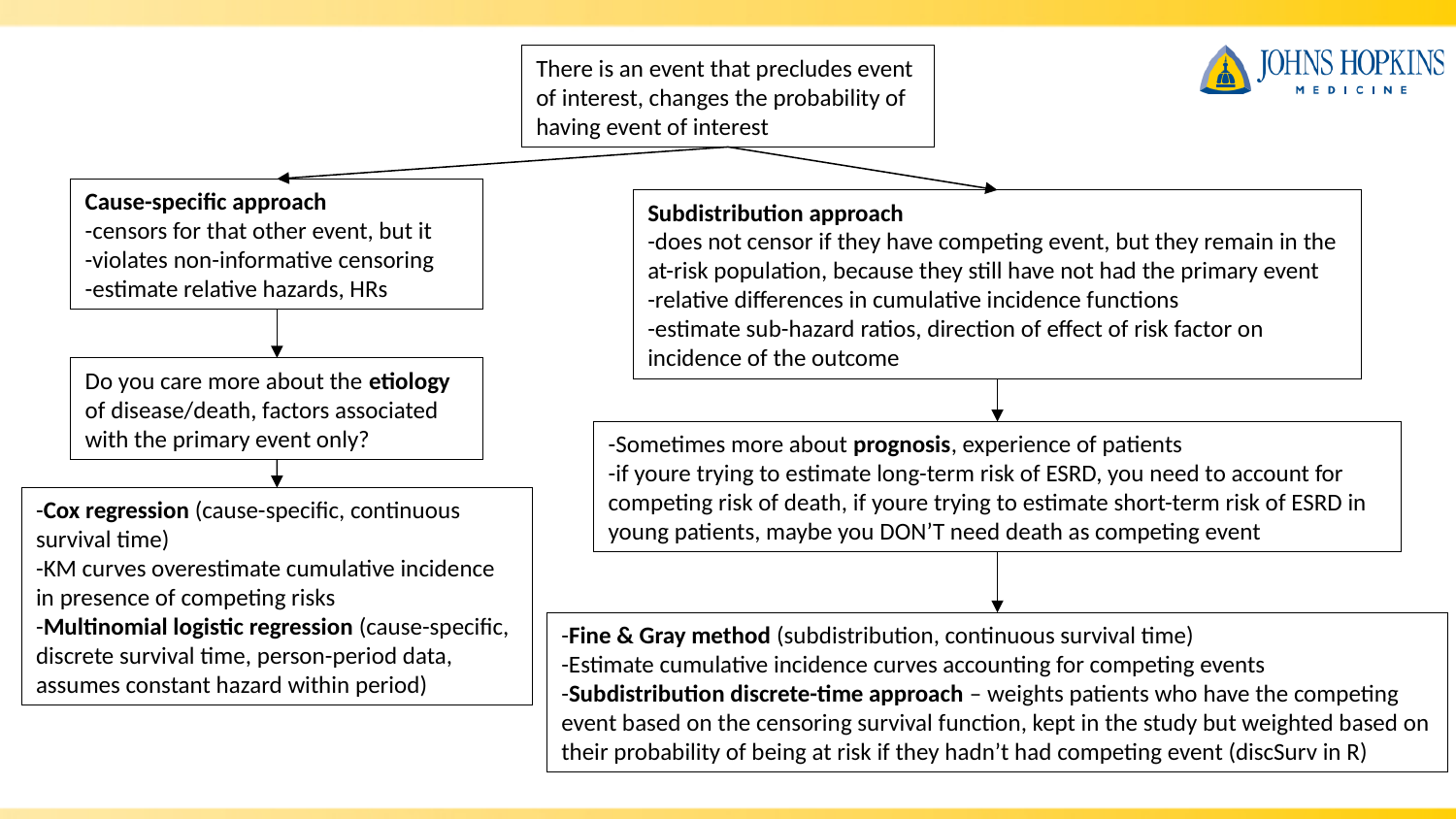

There is an event that precludes event of interest, changes the probability of having event of interest
Cause-specific approach
-censors for that other event, but it
-violates non-informative censoring
-estimate relative hazards, HRs
Subdistribution approach
-does not censor if they have competing event, but they remain in the at-risk population, because they still have not had the primary event
-relative differences in cumulative incidence functions
-estimate sub-hazard ratios, direction of effect of risk factor on incidence of the outcome
Do you care more about the etiology of disease/death, factors associated with the primary event only?
-Sometimes more about prognosis, experience of patients
-if youre trying to estimate long-term risk of ESRD, you need to account for competing risk of death, if youre trying to estimate short-term risk of ESRD in young patients, maybe you DON’T need death as competing event
-Cox regression (cause-specific, continuous survival time)
-KM curves overestimate cumulative incidence in presence of competing risks
-Multinomial logistic regression (cause-specific, discrete survival time, person-period data, assumes constant hazard within period)
-Fine & Gray method (subdistribution, continuous survival time)
-Estimate cumulative incidence curves accounting for competing events
-Subdistribution discrete-time approach – weights patients who have the competing event based on the censoring survival function, kept in the study but weighted based on their probability of being at risk if they hadn’t had competing event (discSurv in R)